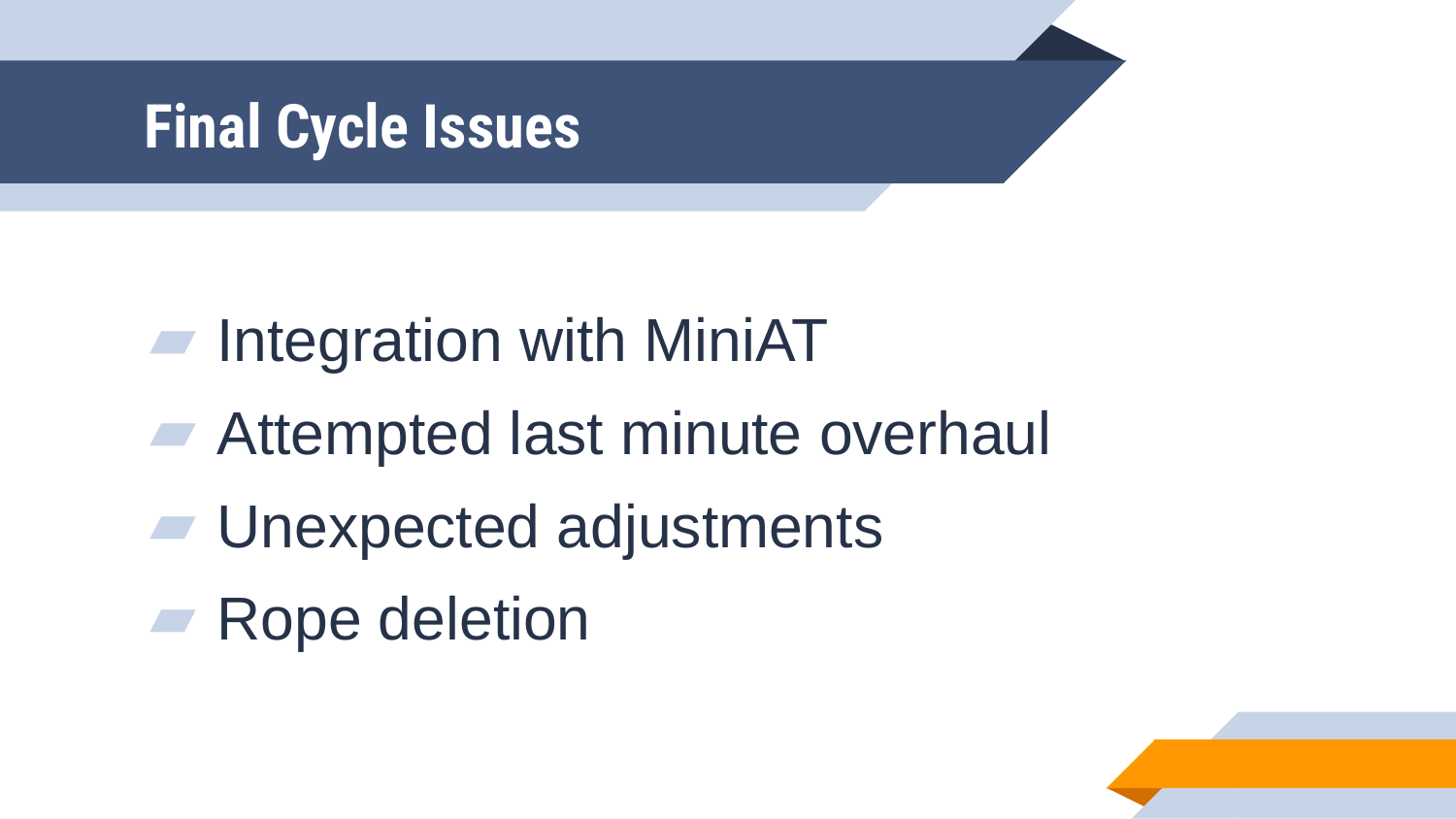

# Final Cycle Issues
Integration with MiniAT
Attempted last minute overhaul
Unexpected adjustments
Rope deletion